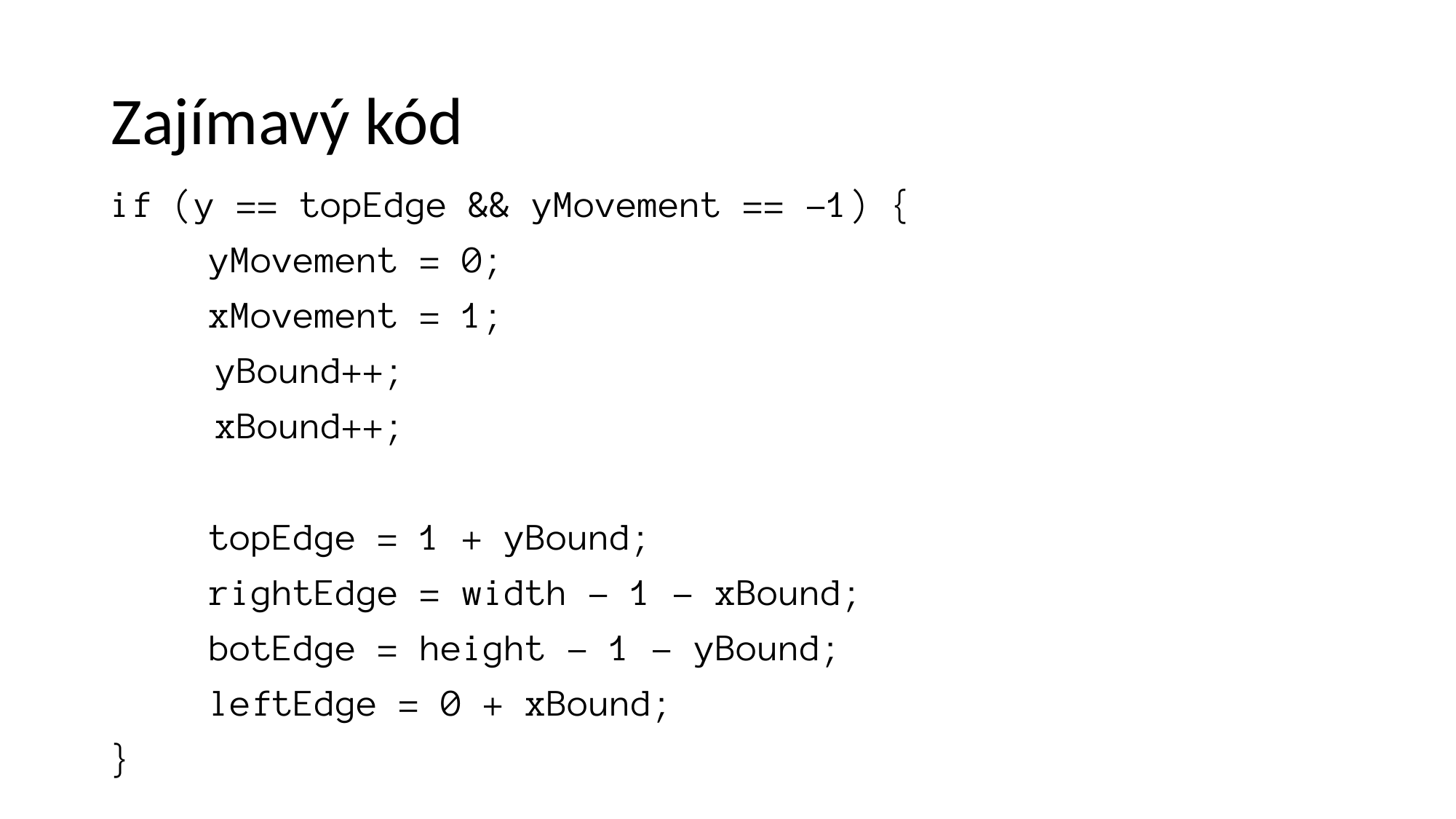

# Zajímavý kód
if (y == topEdge && yMovement == -1) {
	yMovement = 0;
	xMovement = 1;
     yBound++;
     xBound++;

	topEdge = 1 + yBound;
	rightEdge = width - 1 - xBound;
	botEdge = height - 1 - yBound;
	leftEdge = 0 + xBound;
}